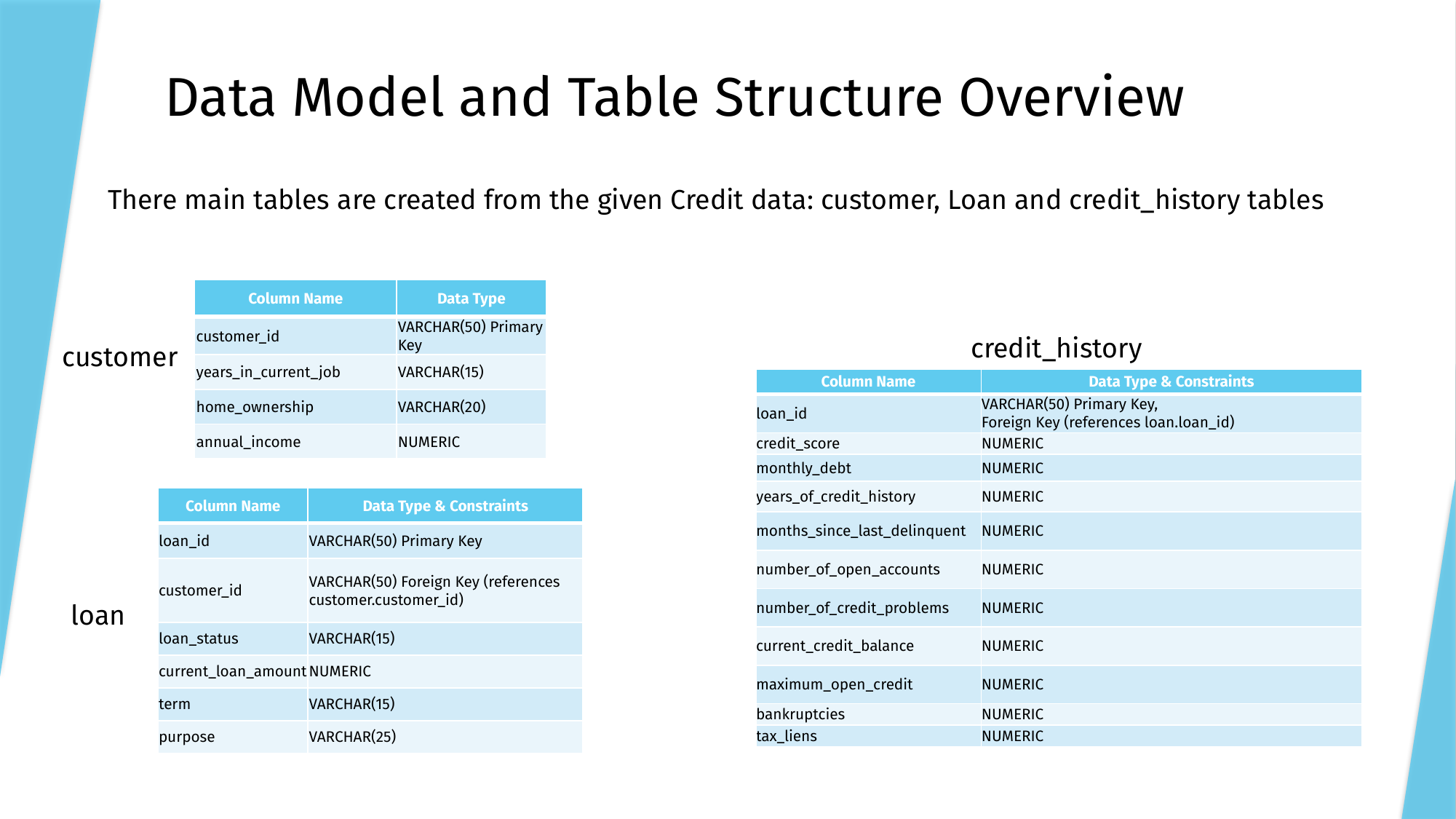

# Data Model and Table Structure Overview
There main tables are created from the given Credit data: customer, Loan and credit_history tables

| Column Name | Data Type |
| --- | --- |
| customer\_id | VARCHAR(50) Primary Key |
| years\_in\_current\_job | VARCHAR(15) |
| home\_ownership | VARCHAR(20) |
| annual\_income | NUMERIC |
credit_history
customer
| Column Name | Data Type & Constraints |
| --- | --- |
| loan\_id | VARCHAR(50) Primary Key, Foreign Key (references loan.loan\_id) |
| credit\_score | NUMERIC |
| monthly\_debt | NUMERIC |
| years\_of\_credit\_history | NUMERIC |
| months\_since\_last\_delinquent | NUMERIC |
| number\_of\_open\_accounts | NUMERIC |
| number\_of\_credit\_problems | NUMERIC |
| current\_credit\_balance | NUMERIC |
| maximum\_open\_credit | NUMERIC |
| bankruptcies | NUMERIC |
| tax\_liens | NUMERIC |

| Column Name | Data Type & Constraints |
| --- | --- |
| loan\_id | VARCHAR(50) Primary Key |
| customer\_id | VARCHAR(50) Foreign Key (references customer.customer\_id) |
| loan\_status | VARCHAR(15) |
| current\_loan\_amount | NUMERIC |
| term | VARCHAR(15) |
| purpose | VARCHAR(25) |
loan